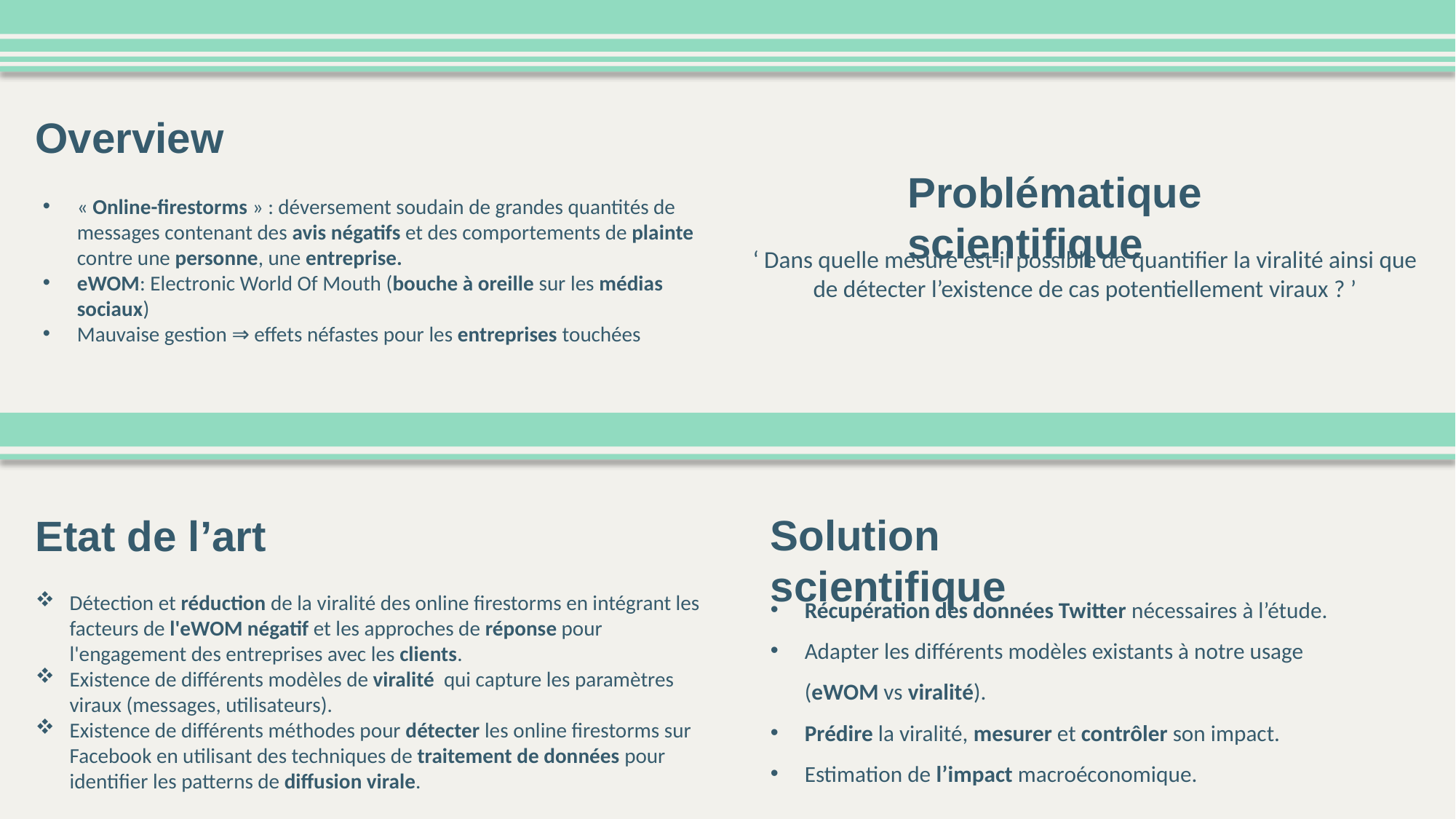

Overview
Problématique scientifique
« Online-firestorms » : déversement soudain de grandes quantités de messages contenant des avis négatifs et des comportements de plainte contre une personne, une entreprise.
eWOM: Electronic World Of Mouth (bouche à oreille sur les médias sociaux)
Mauvaise gestion ⇒ effets néfastes pour les entreprises touchées
‘ Dans quelle mesure est-il possible de quantifier la viralité ainsi que de détecter l’existence de cas potentiellement viraux ? ’

Solution scientifique
Etat de l’art
Récupération des données Twitter nécessaires à l’étude.
Adapter les différents modèles existants à notre usage
(eWOM vs viralité).
Prédire la viralité, mesurer et contrôler son impact.
Estimation de l’impact macroéconomique.
Détection et réduction de la viralité des online firestorms en intégrant les facteurs de l'eWOM négatif et les approches de réponse pour l'engagement des entreprises avec les clients.
Existence de différents modèles de viralité  qui capture les paramètres viraux (messages, utilisateurs).
Existence de différents méthodes pour détecter les online firestorms sur Facebook en utilisant des techniques de traitement de données pour identifier les patterns de diffusion virale.
3